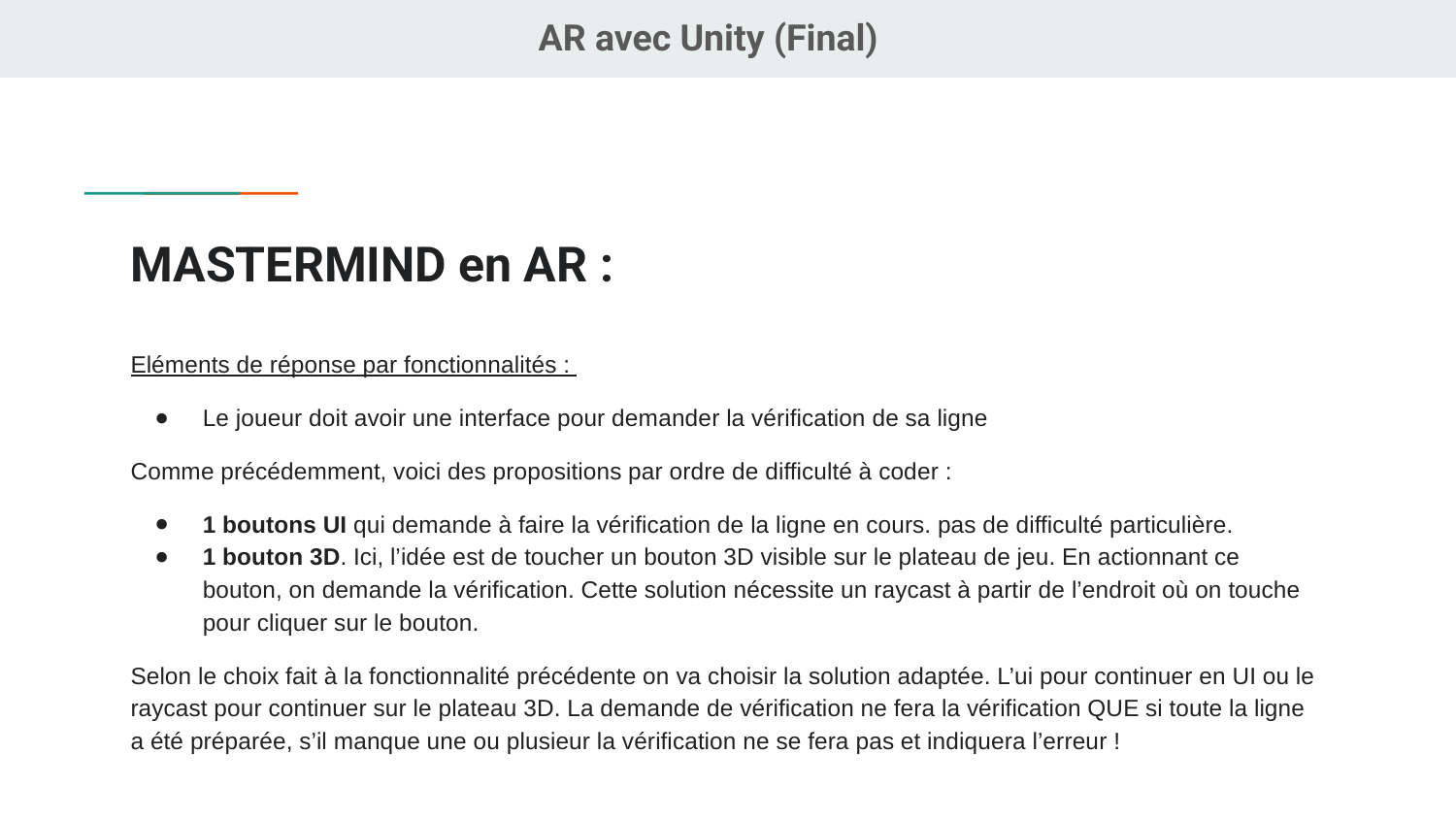

AR avec Unity (Final)
# MASTERMIND en AR :
Eléments de réponse par fonctionnalités :
Le joueur doit avoir une interface pour demander la vérification de sa ligne
Comme précédemment, voici des propositions par ordre de difficulté à coder :
1 boutons UI qui demande à faire la vérification de la ligne en cours. pas de difficulté particulière.
1 bouton 3D. Ici, l’idée est de toucher un bouton 3D visible sur le plateau de jeu. En actionnant ce bouton, on demande la vérification. Cette solution nécessite un raycast à partir de l’endroit où on touche pour cliquer sur le bouton.
Selon le choix fait à la fonctionnalité précédente on va choisir la solution adaptée. L’ui pour continuer en UI ou le raycast pour continuer sur le plateau 3D. La demande de vérification ne fera la vérification QUE si toute la ligne a été préparée, s’il manque une ou plusieur la vérification ne se fera pas et indiquera l’erreur !